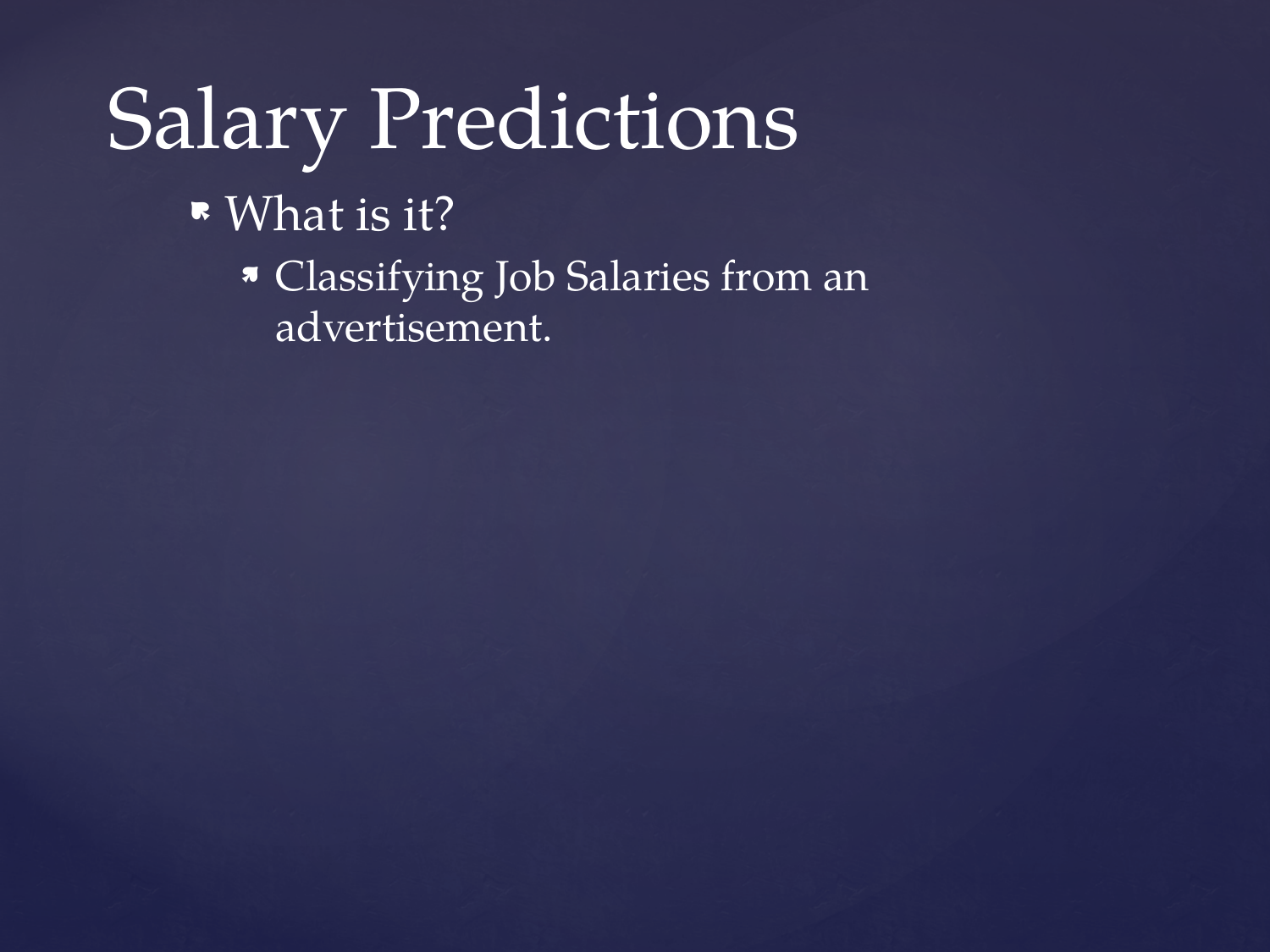

# Salary Predictions
What is it?
Classifying Job Salaries from an advertisement.